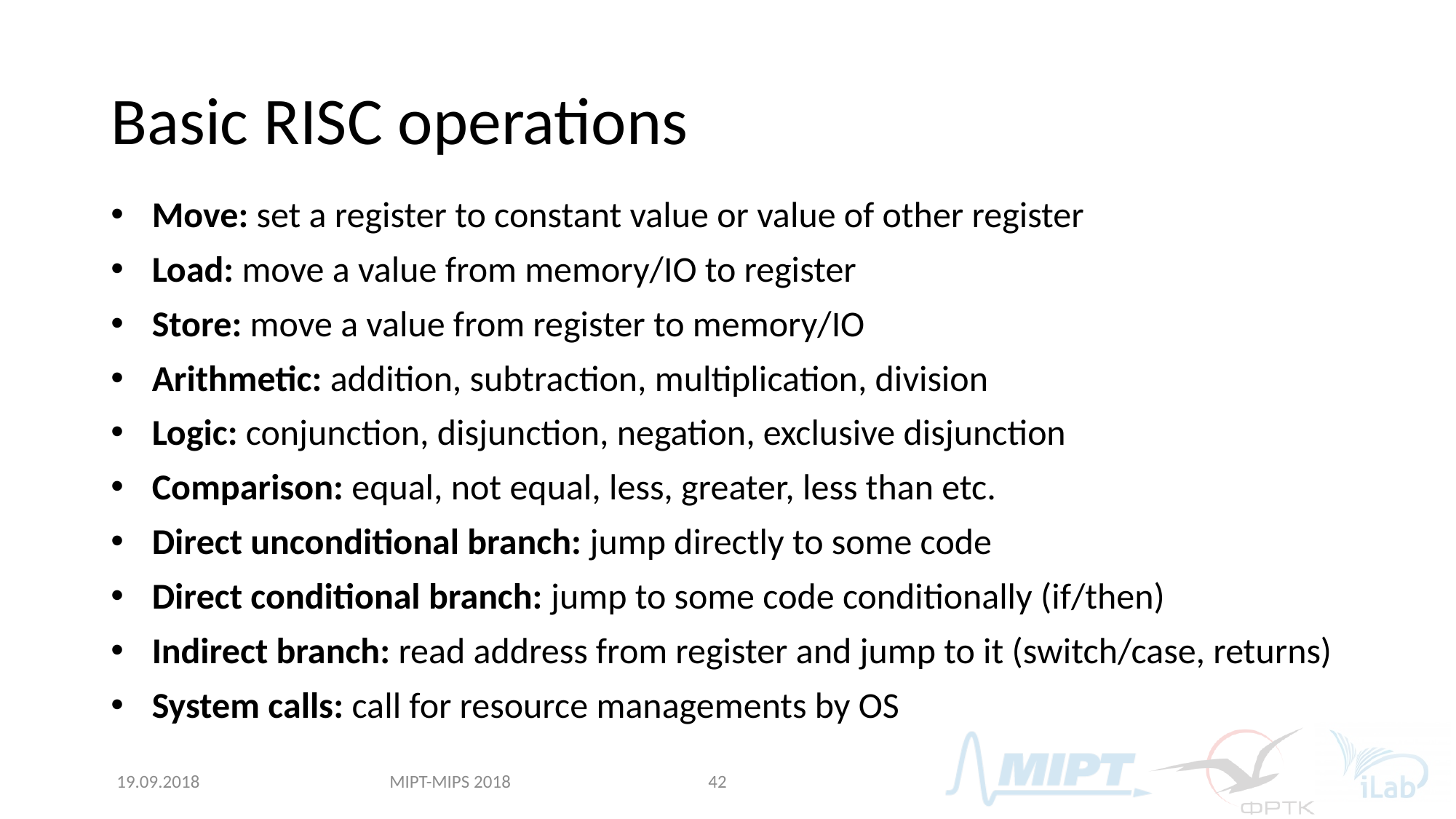

# Basic RISC operations
Move: set a register to constant value or value of other register
Load: move a value from memory/IO to register
Store: move a value from register to memory/IO
Arithmetic: addition, subtraction, multiplication, division
Logic: conjunction, disjunction, negation, exclusive disjunction
Comparison: equal, not equal, less, greater, less than etc.
Direct unconditional branch: jump directly to some code
Direct conditional branch: jump to some code conditionally (if/then)
Indirect branch: read address from register and jump to it (switch/case, returns)
System calls: call for resource managements by OS
MIPT-MIPS 2018
19.09.2018
42